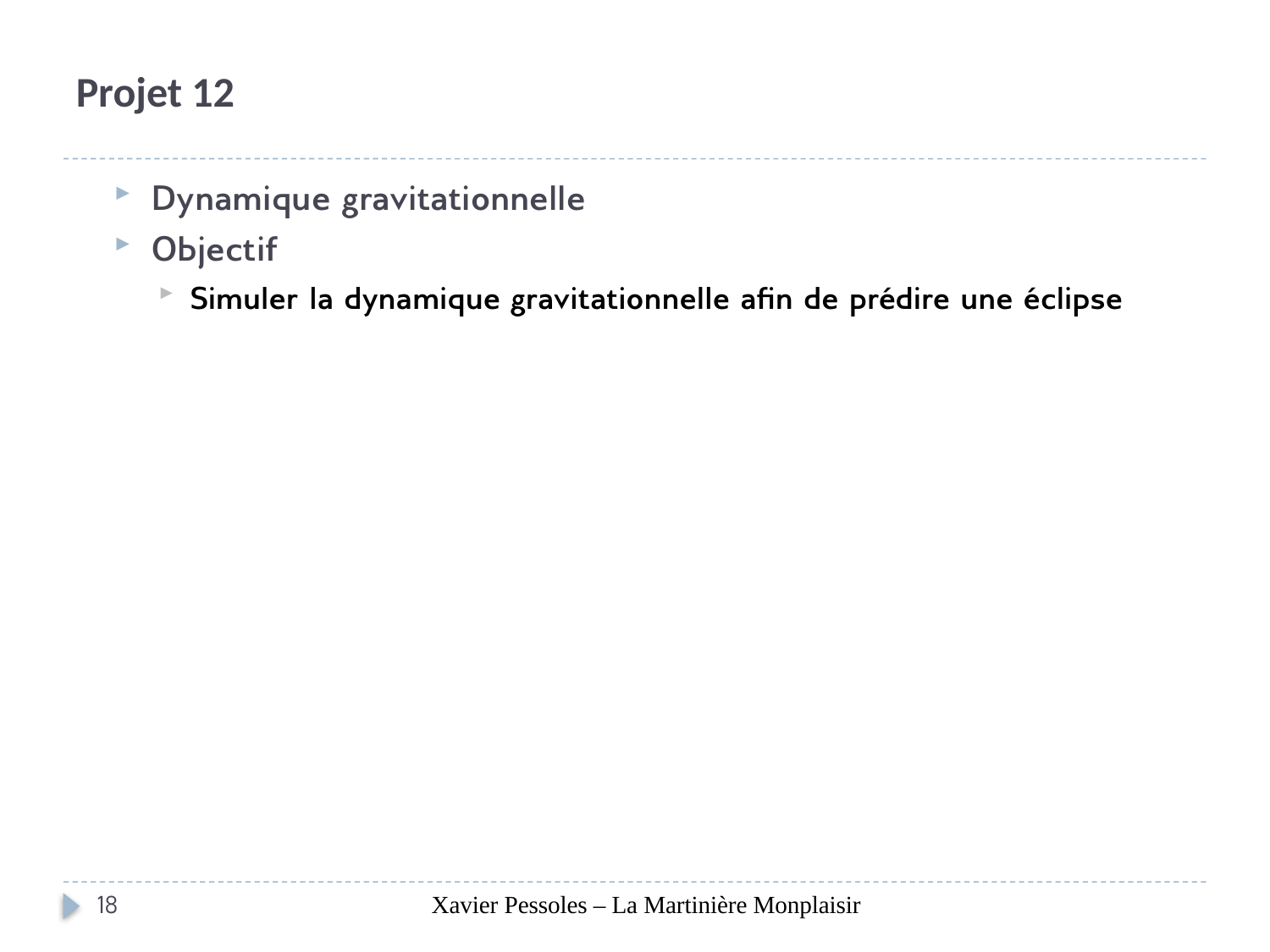

# Projet 12
Dynamique gravitationnelle
Objectif
Simuler la dynamique gravitationnelle afin de prédire une éclipse

18
Xavier Pessoles – La Martinière Monplaisir